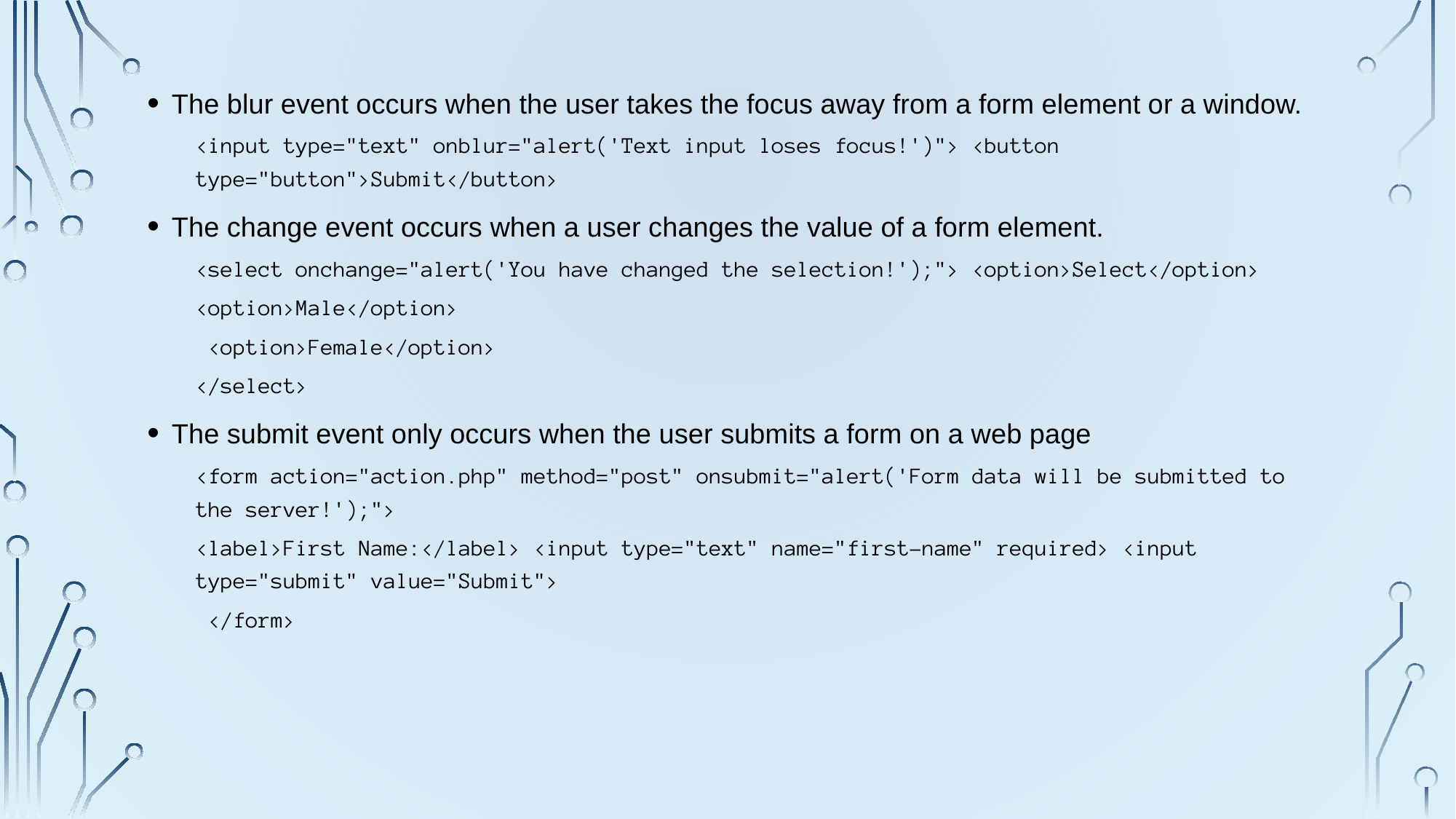

The blur event occurs when the user takes the focus away from a form element or a window.
<input type="text" onblur="alert('Text input loses focus!')"> <button type="button">Submit</button>
The change event occurs when a user changes the value of a form element.
<select onchange="alert('You have changed the selection!');"> <option>Select</option>
<option>Male</option>
 <option>Female</option>
</select>
The submit event only occurs when the user submits a form on a web page
<form action="action.php" method="post" onsubmit="alert('Form data will be submitted to the server!');">
<label>First Name:</label> <input type="text" name="first-name" required> <input type="submit" value="Submit">
 </form>
#